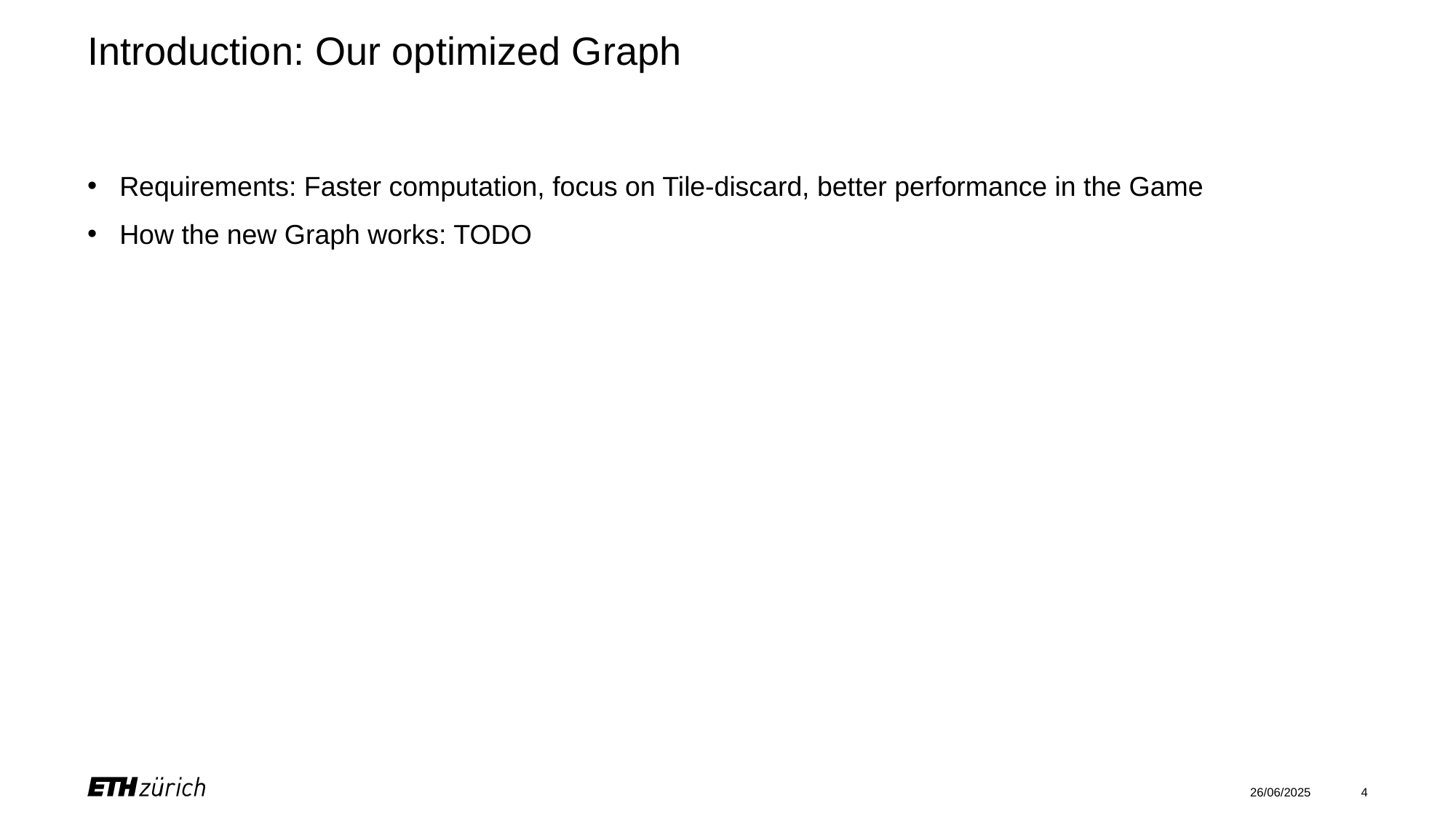

# Introduction: Our optimized Graph
Requirements: Faster computation, focus on Tile-discard, better performance in the Game
How the new Graph works: TODO

26/06/2025
4